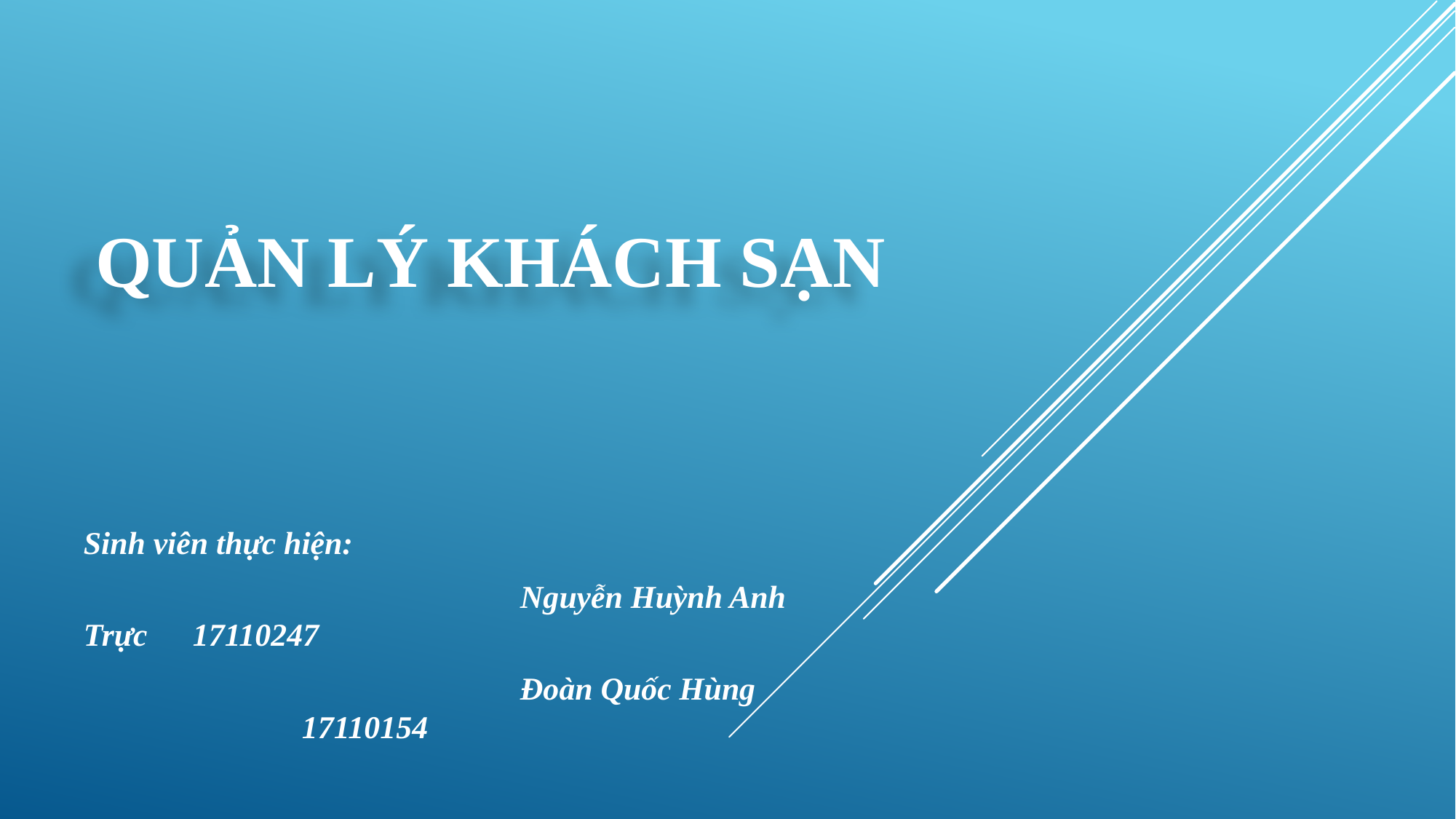

# QUẢN LÝ KHÁCH SẠN
Sinh viên thực hiện:
				Nguyễn Huỳnh Anh Trực	17110247
				Đoàn Quốc Hùng		17110154